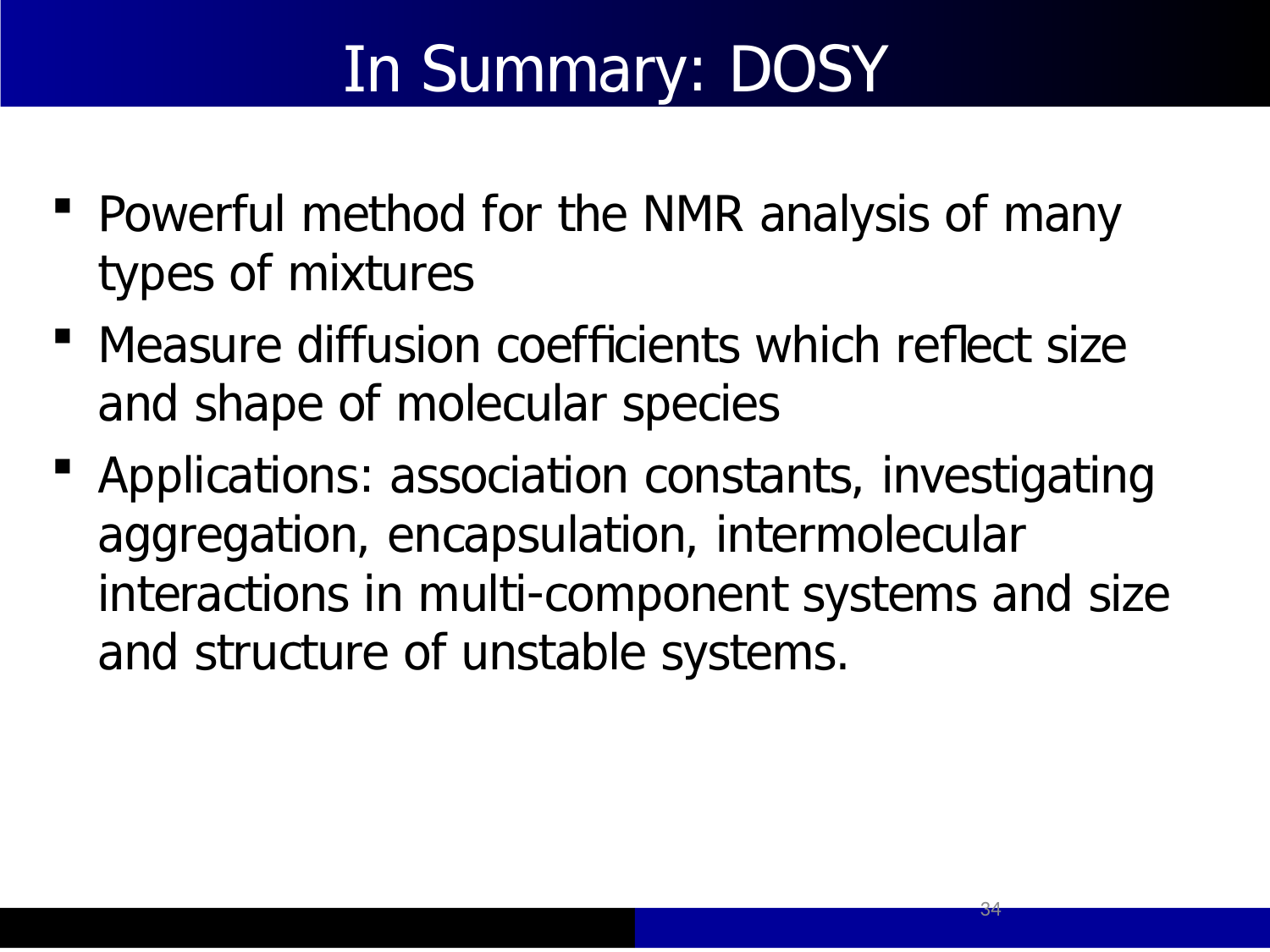

In Summary: DOSY
Powerful method for the NMR analysis of many types of mixtures
Measure diffusion coefficients which reflect size and shape of molecular species
Applications: association constants, investigating aggregation, encapsulation, intermolecular interactions in multi-component systems and size and structure of unstable systems.
34